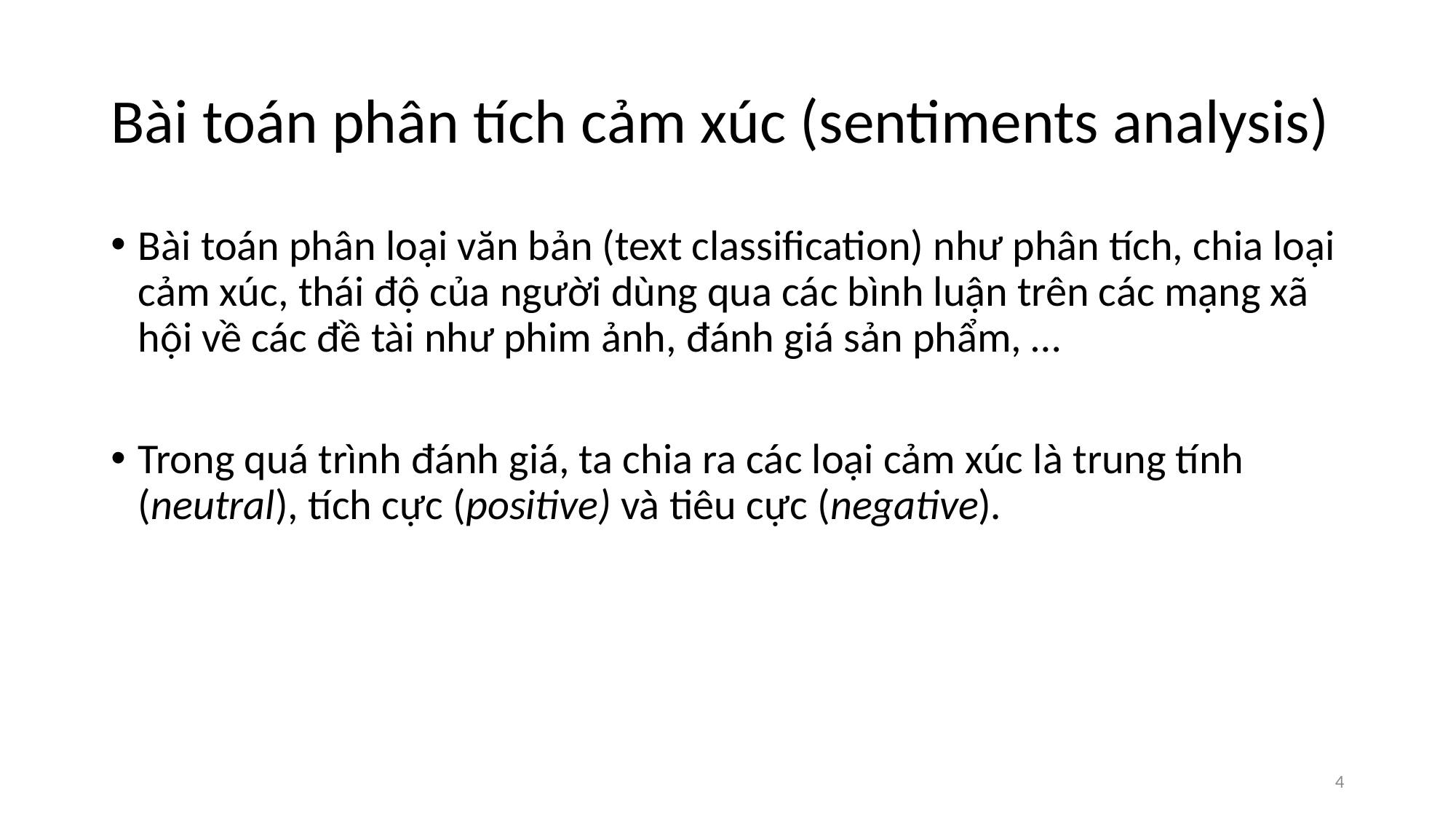

# Bài toán phân tích cảm xúc (sentiments analysis)
Bài toán phân loại văn bản (text classification) như phân tích, chia loại cảm xúc, thái độ của người dùng qua các bình luận trên các mạng xã hội về các đề tài như phim ảnh, đánh giá sản phẩm, …

Trong quá trình đánh giá, ta chia ra các loại cảm xúc là trung tính (neutral), tích cực (positive) và tiêu cực (negative).
4